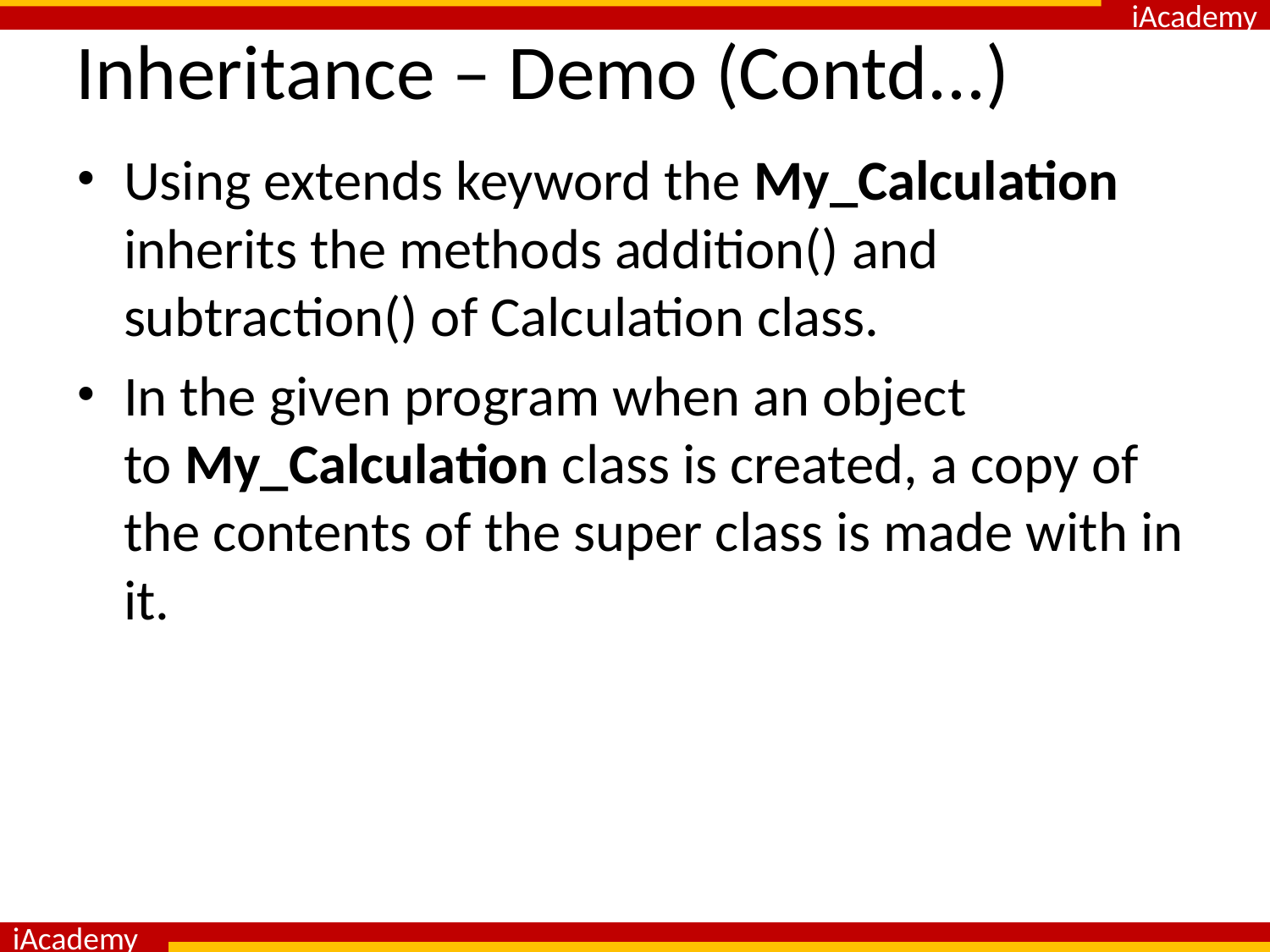

# Inheritance – Demo (Contd...)
Using extends keyword the My_Calculation inherits the methods addition() and subtraction() of Calculation class.
In the given program when an object to My_Calculation class is created, a copy of the contents of the super class is made with in it.